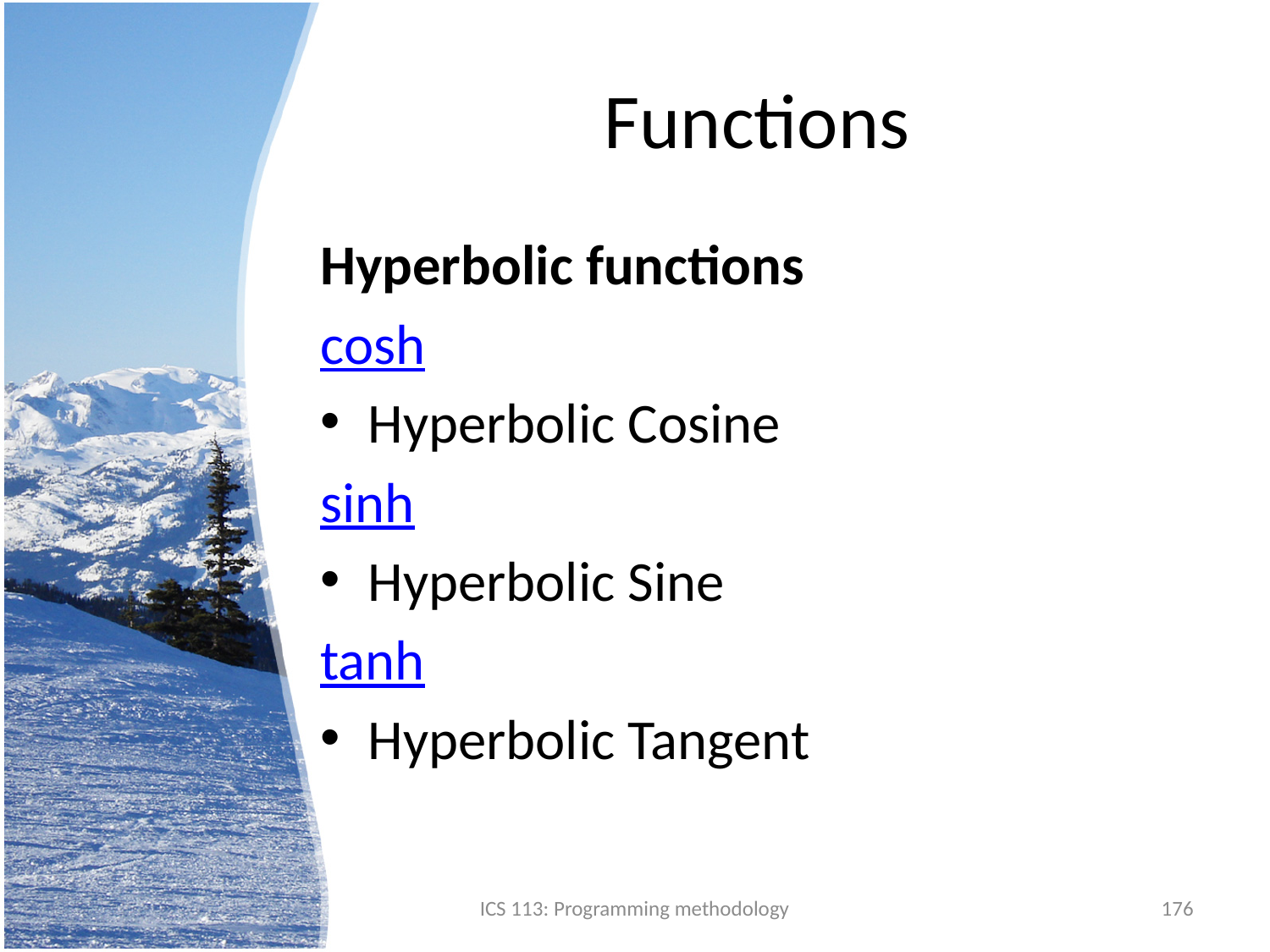

# Functions
Hyperbolic functions
cosh
Hyperbolic Cosine
sinh
Hyperbolic Sine
tanh
Hyperbolic Tangent

ICS 113: Programming methodology
176